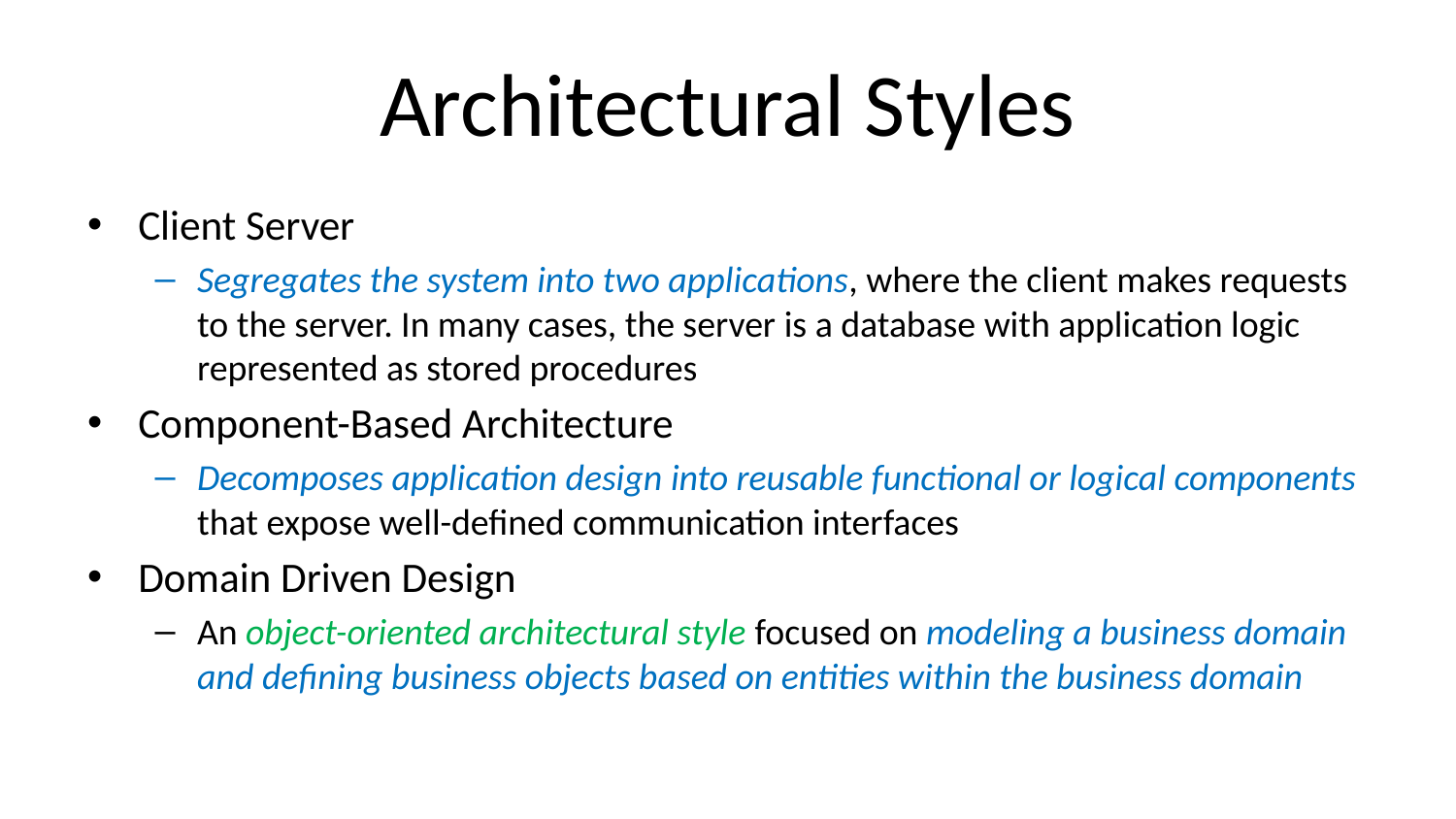

# Architectural Styles
Client Server
Segregates the system into two applications, where the client makes requests to the server. In many cases, the server is a database with application logic represented as stored procedures
Component-Based Architecture
Decomposes application design into reusable functional or logical components that expose well-defined communication interfaces
Domain Driven Design
An object-oriented architectural style focused on modeling a business domain and defining business objects based on entities within the business domain